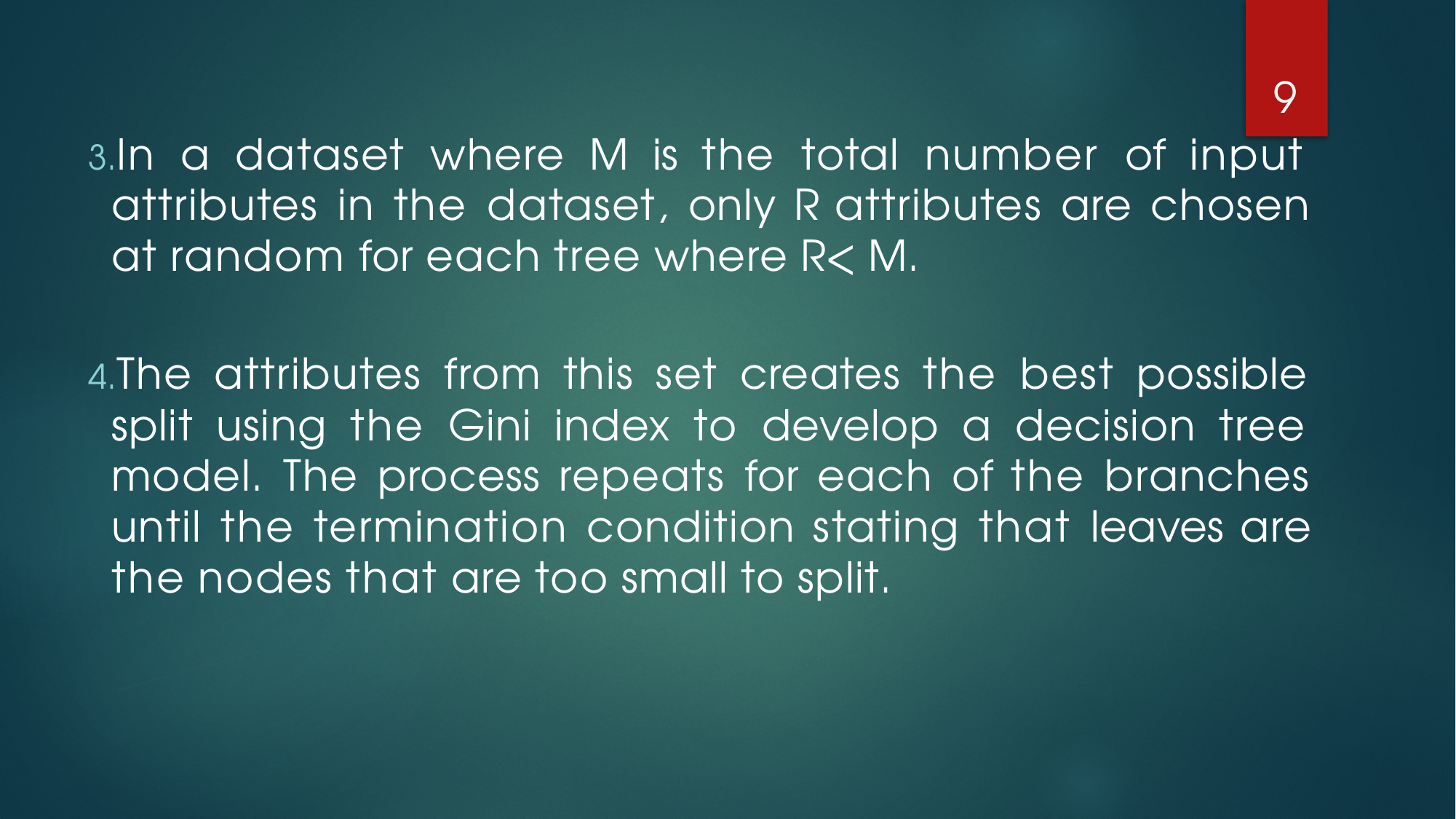

9
In a dataset where M is the total number of input  attributes in the dataset, only R attributes are chosen  at random for each tree where R< M.

The attributes from this set creates the best possible  split using the Gini index to develop a decision tree  model. The process repeats for each of the branches  until the termination condition stating that leaves are  the nodes that are too small to split.